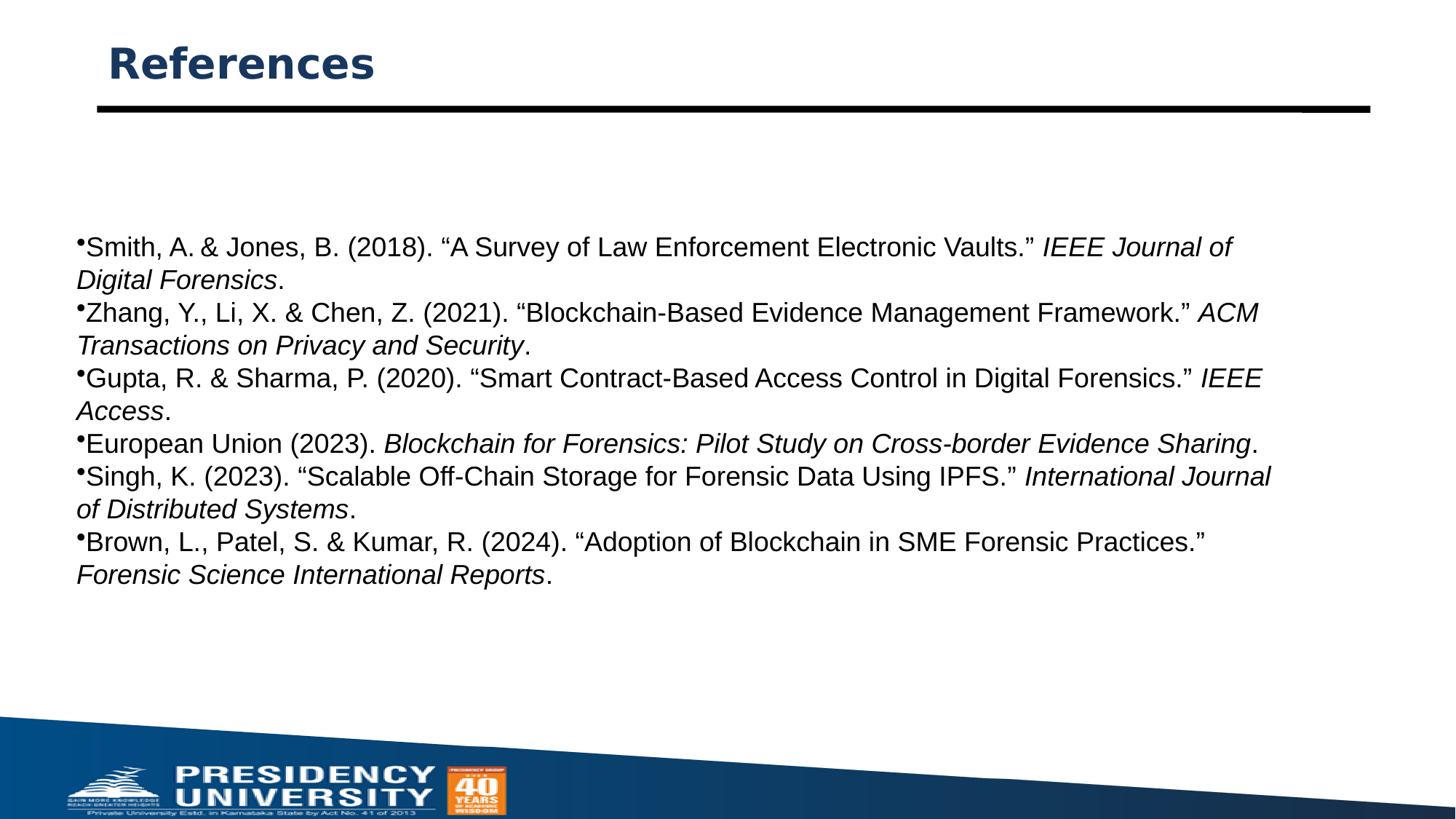

# References
Smith, A. & Jones, B. (2018). “A Survey of Law Enforcement Electronic Vaults.” IEEE Journal of Digital Forensics.
Zhang, Y., Li, X. & Chen, Z. (2021). “Blockchain-Based Evidence Management Framework.” ACM Transactions on Privacy and Security.
Gupta, R. & Sharma, P. (2020). “Smart Contract‑Based Access Control in Digital Forensics.” IEEE Access.
European Union (2023). Blockchain for Forensics: Pilot Study on Cross‑border Evidence Sharing.
Singh, K. (2023). “Scalable Off‑Chain Storage for Forensic Data Using IPFS.” International Journal of Distributed Systems.
Brown, L., Patel, S. & Kumar, R. (2024). “Adoption of Blockchain in SME Forensic Practices.” Forensic Science International Reports.